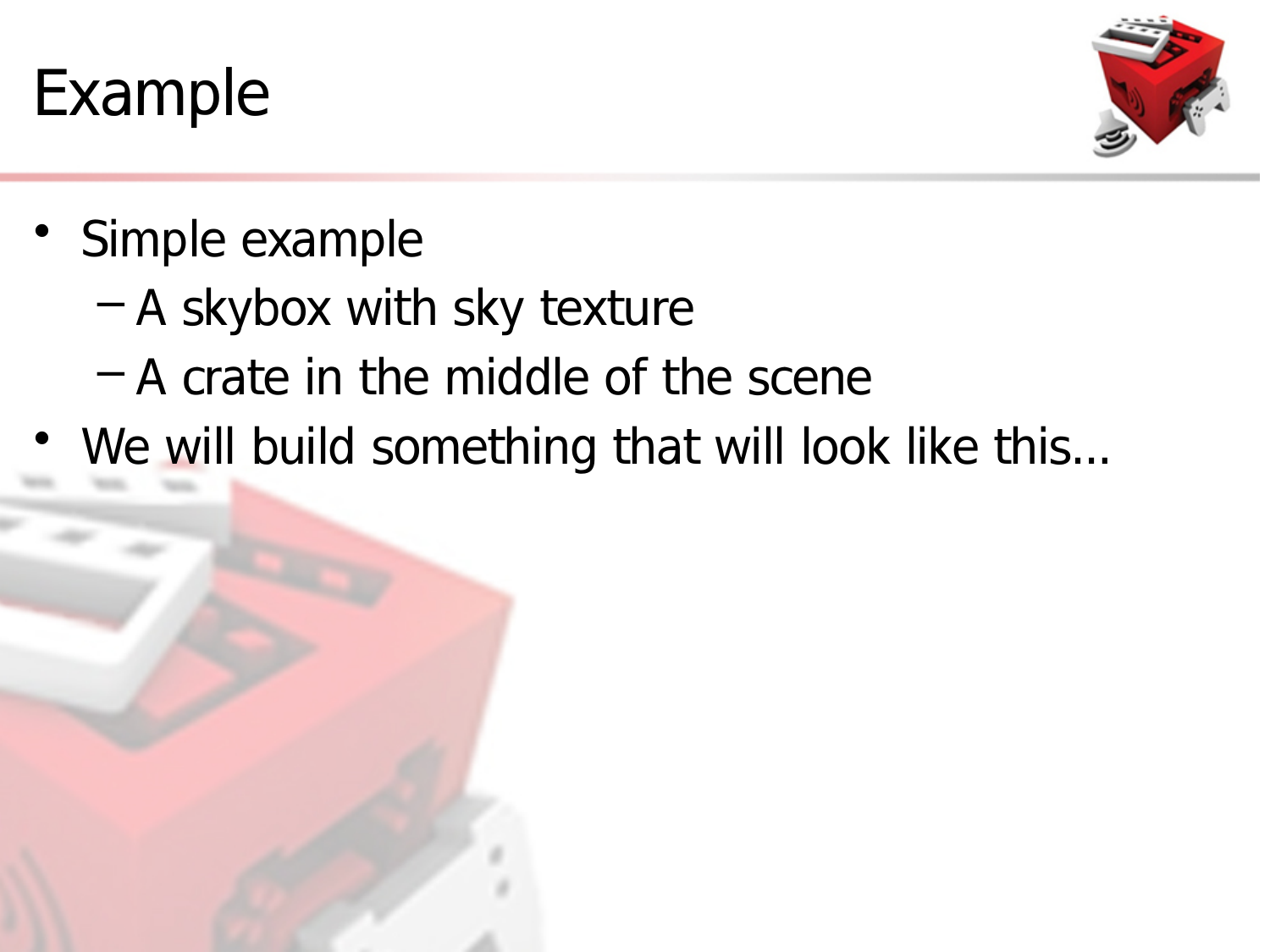

# Example
Simple example
A skybox with sky texture
A crate in the middle of the scene
We will build something that will look like this…